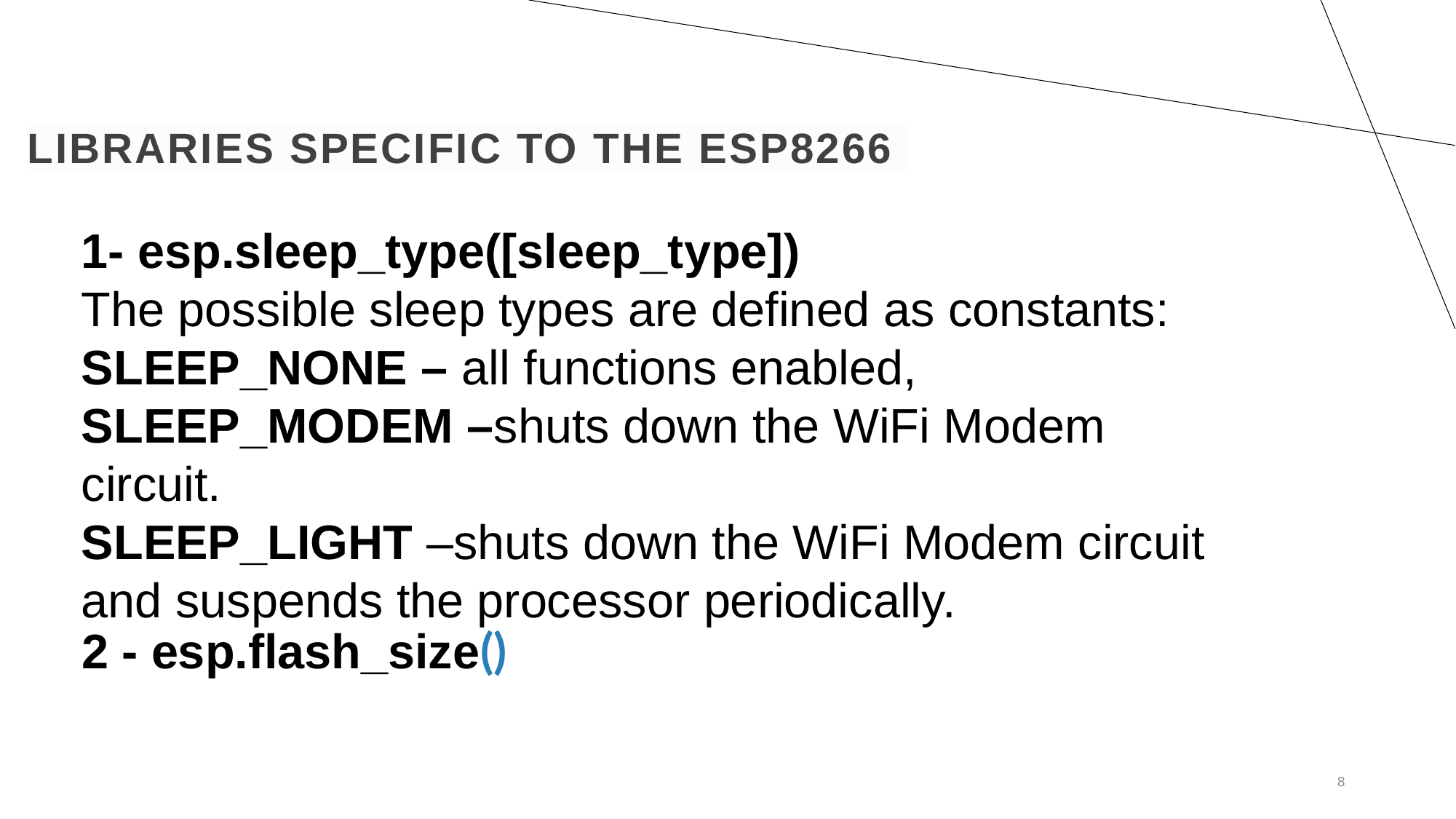

# Libraries specific to the ESP8266
1- esp.sleep_type([sleep_type])
The possible sleep types are defined as constants:
SLEEP_NONE – all functions enabled,
SLEEP_MODEM –shuts down the WiFi Modem circuit.
SLEEP_LIGHT –shuts down the WiFi Modem circuit and suspends the processor periodically.
2 - esp.flash_size()
8